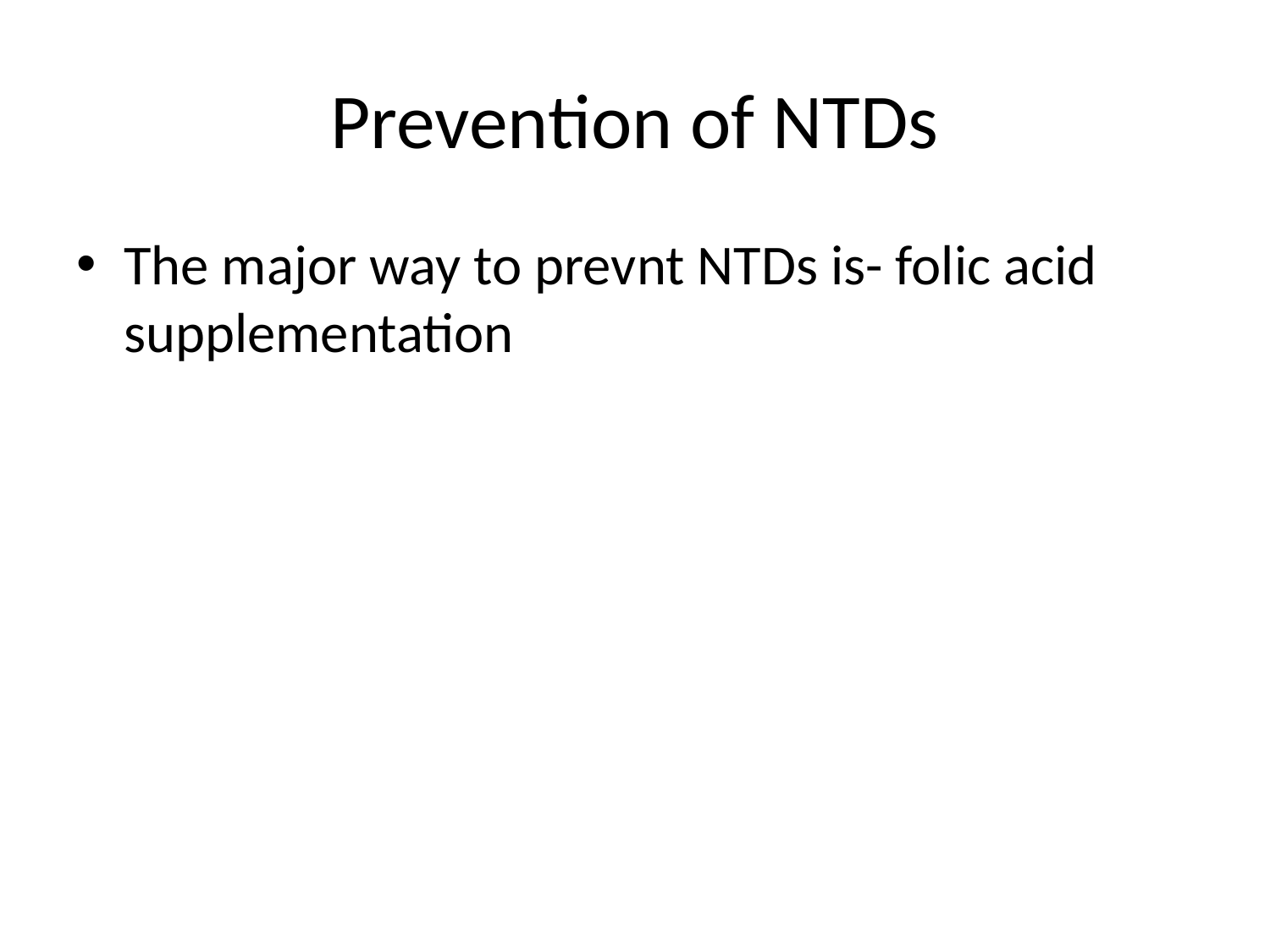

# Prevention of NTDs
The major way to prevnt NTDs is- folic acid supplementation